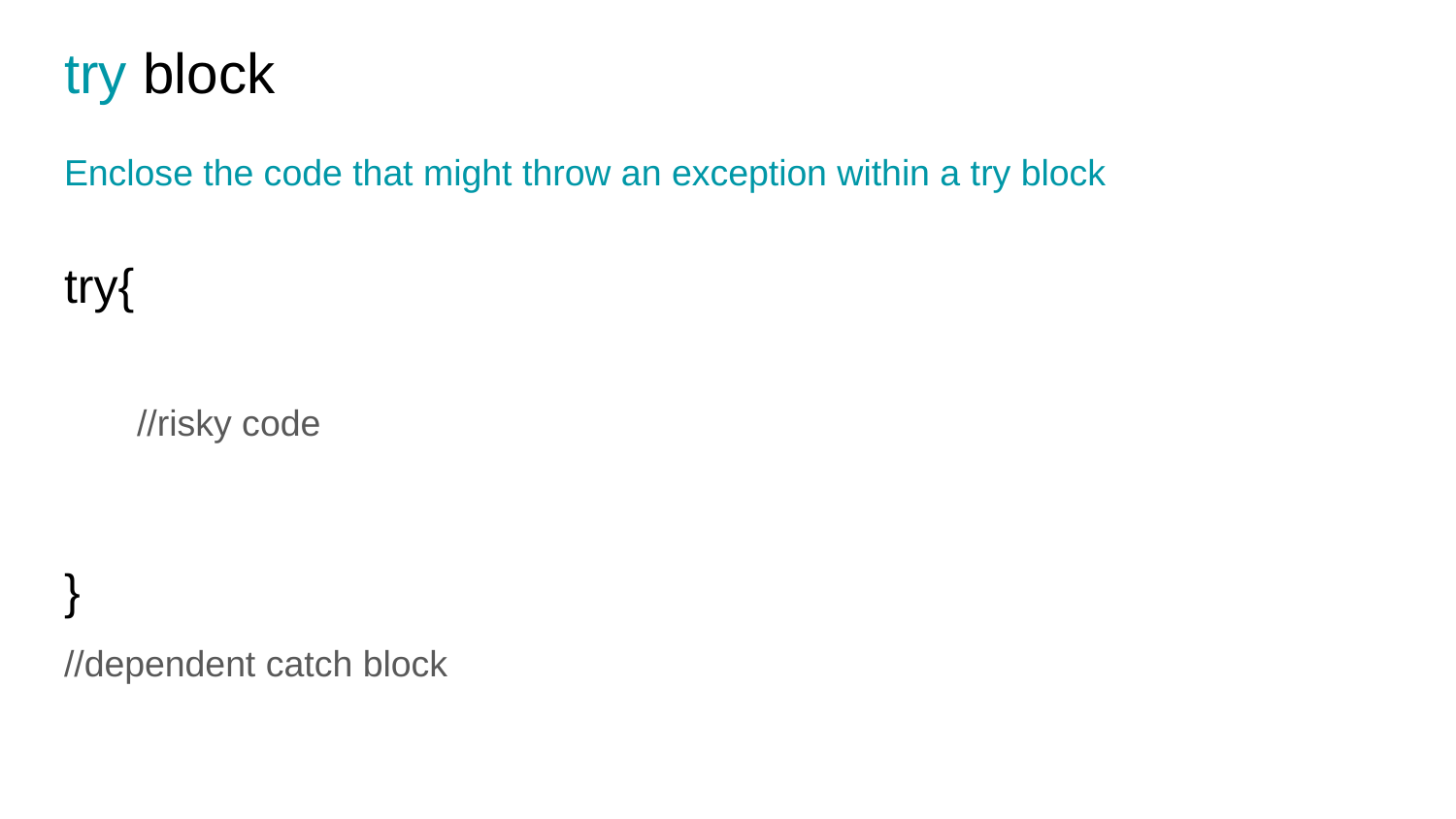

# try block
Enclose the code that might throw an exception within a try block
try{

//risky code

}
//dependent catch block